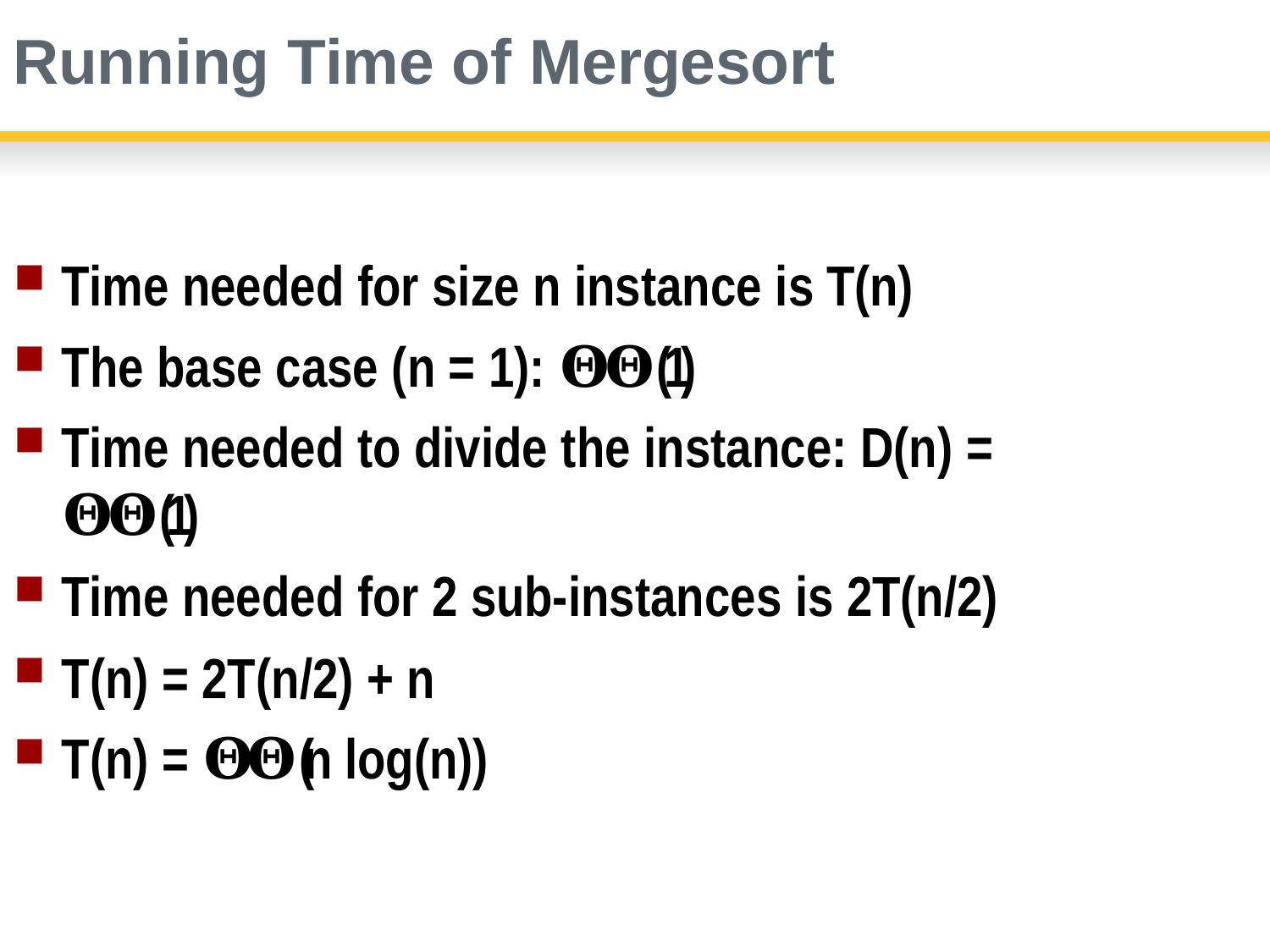

# Running Time of Mergesort
Time needed for size n instance is T(n)
The base case (n = 1): 𝚯𝚯(1)
Time needed to divide the instance: D(n) = 𝚯𝚯(1)
Time needed for 2 sub-instances is 2T(n/2)
T(n) = 2T(n/2) + n
T(n) = 𝚯𝚯(n log(n))